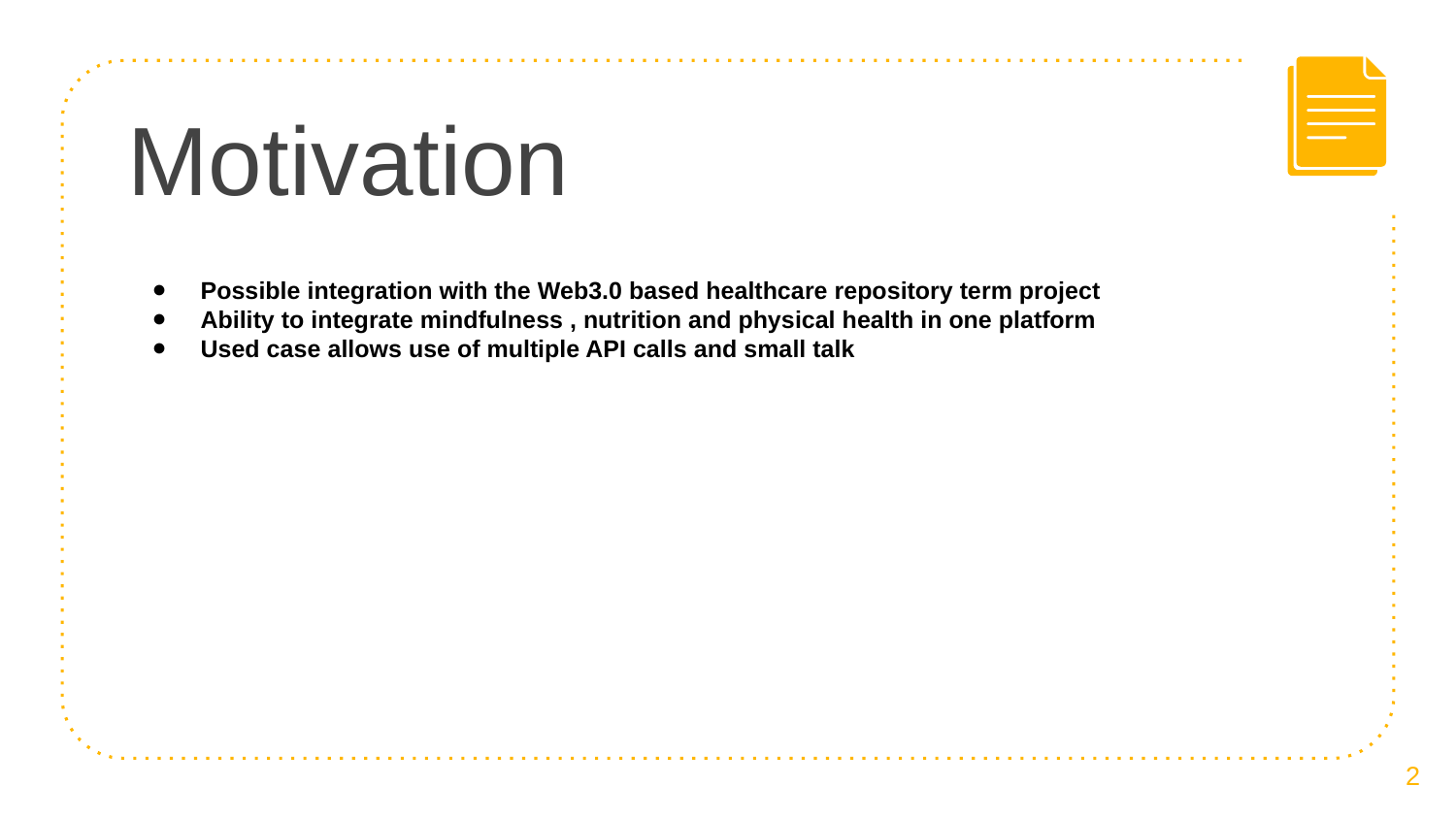

# Motivation
Possible integration with the Web3.0 based healthcare repository term project
Ability to integrate mindfulness , nutrition and physical health in one platform
Used case allows use of multiple API calls and small talk

2